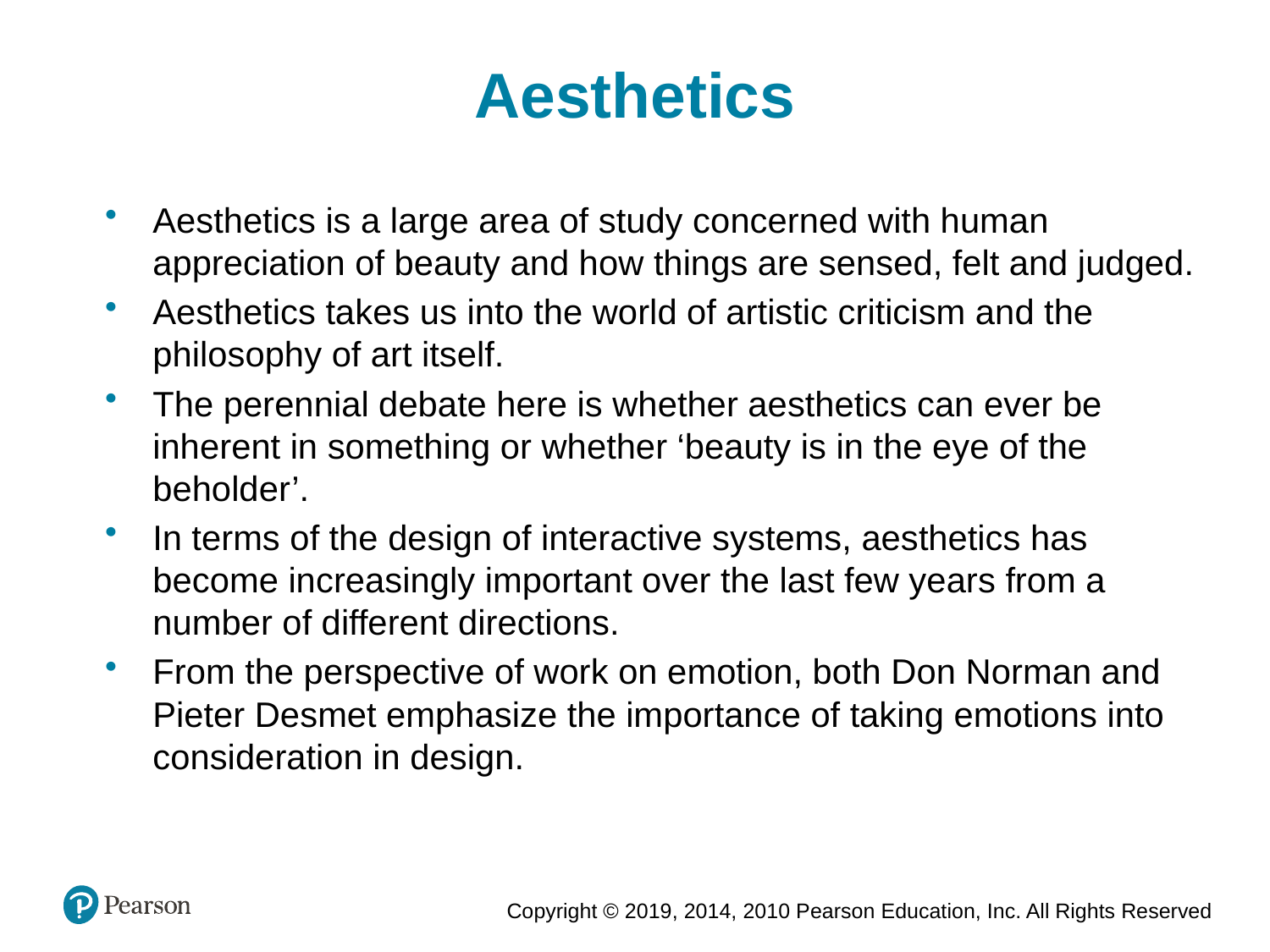

Aesthetics
Aesthetics is a large area of study concerned with human appreciation of beauty and how things are sensed, felt and judged.
Aesthetics takes us into the world of artistic criticism and the philosophy of art itself.
The perennial debate here is whether aesthetics can ever be inherent in something or whether ‘beauty is in the eye of the beholder’.
In terms of the design of interactive systems, aesthetics has become increasingly important over the last few years from a number of different directions.
From the perspective of work on emotion, both Don Norman and Pieter Desmet emphasize the importance of taking emotions into consideration in design.